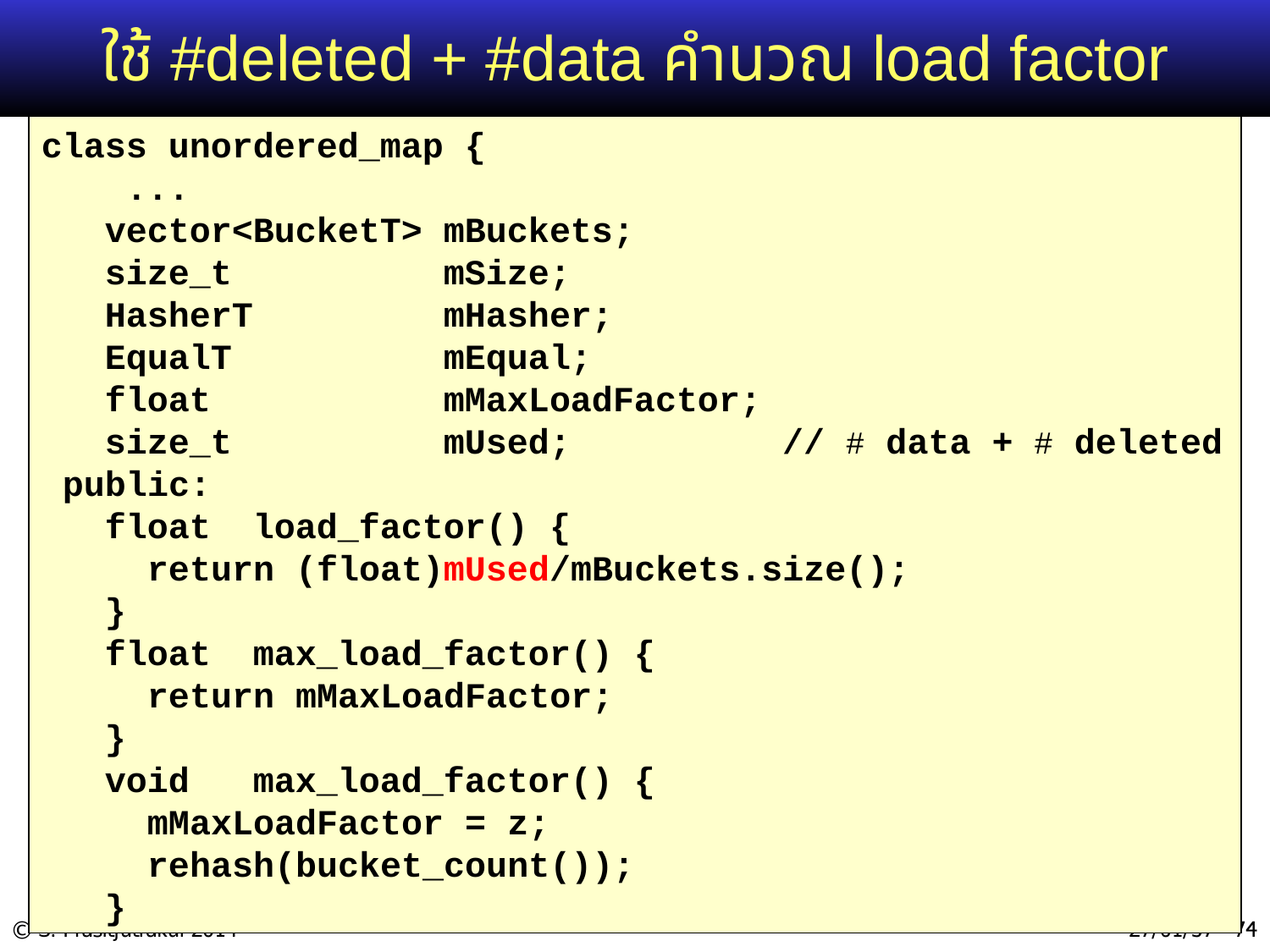

# ใช้ #deleted + #data คำนวณ load factor
class unordered_map {
    ...
   vector<BucketT> mBuckets;
   size_t          mSize;
   HasherT         mHasher;
   EqualT          mEqual;
   float           mMaxLoadFactor;
   size_t          mUsed;          // # data + # deleted
 public:
   float  load_factor() {
     return (float)mUsed/mBuckets.size();
   }
   float  max_load_factor() {
     return mMaxLoadFactor;
   }
   void   max_load_factor() {
     mMaxLoadFactor = z;
     rehash(bucket_count());
   }